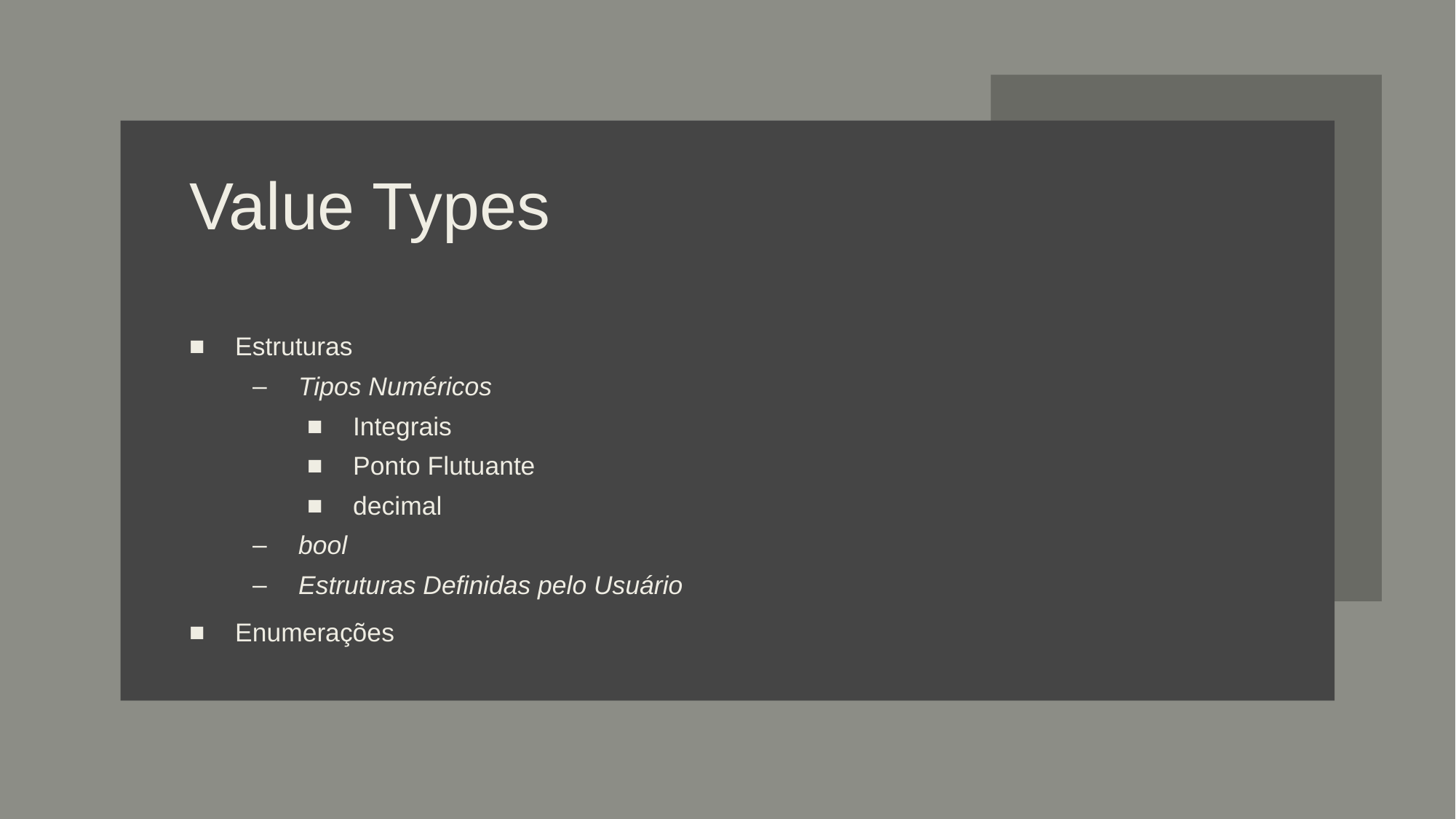

# Value Types
Estruturas
Tipos Numéricos
Integrais
Ponto Flutuante
decimal
bool
Estruturas Definidas pelo Usuário
Enumerações